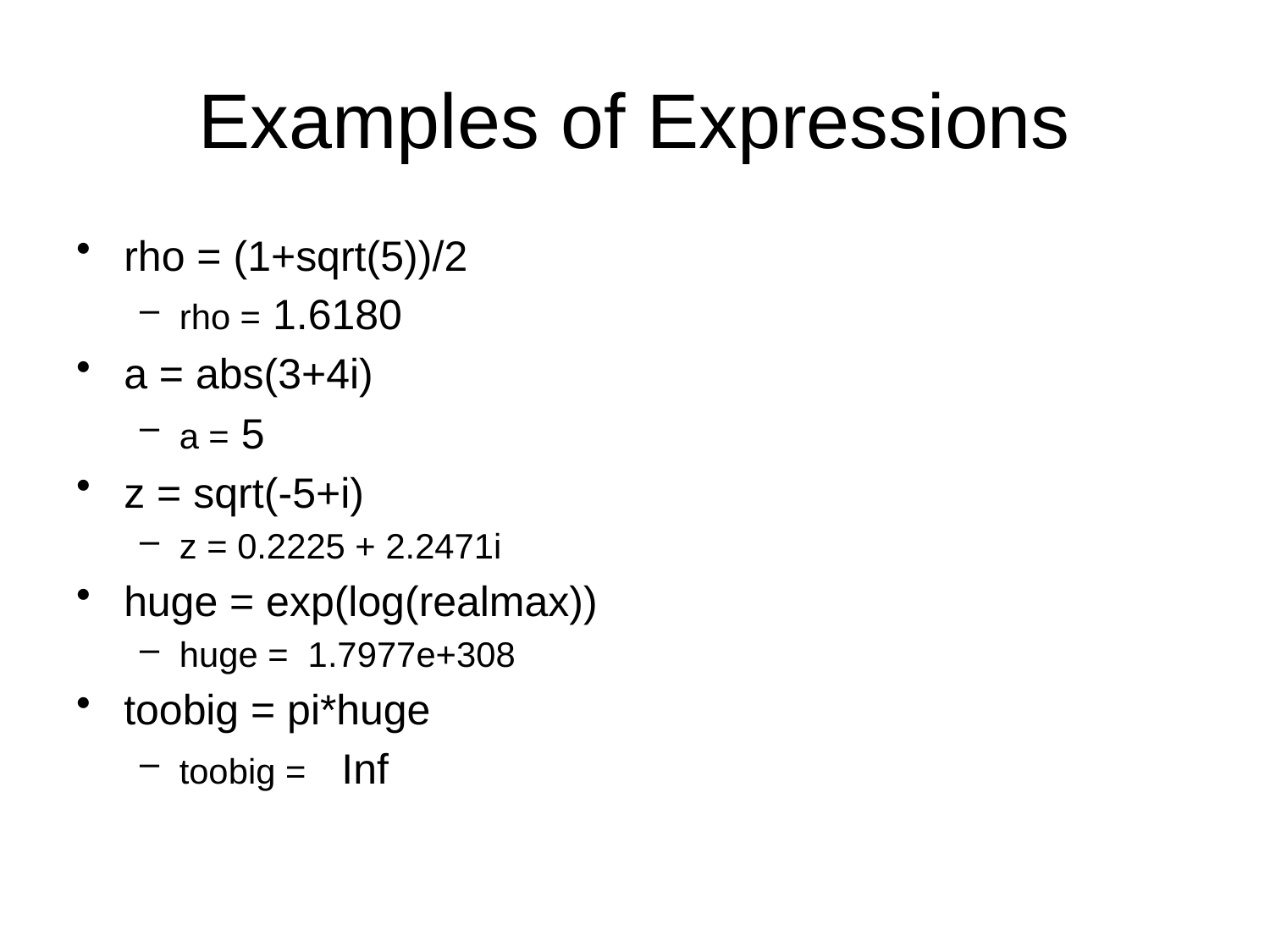

# Examples of Expressions
rho = (1+sqrt(5))/2
rho = 1.6180
a = abs(3+4i)
a = 5
z = sqrt(-5+i)
z = 0.2225 + 2.2471i
huge = exp(log(realmax))
huge =  1.7977e+308
toobig = pi*huge
toobig =   Inf